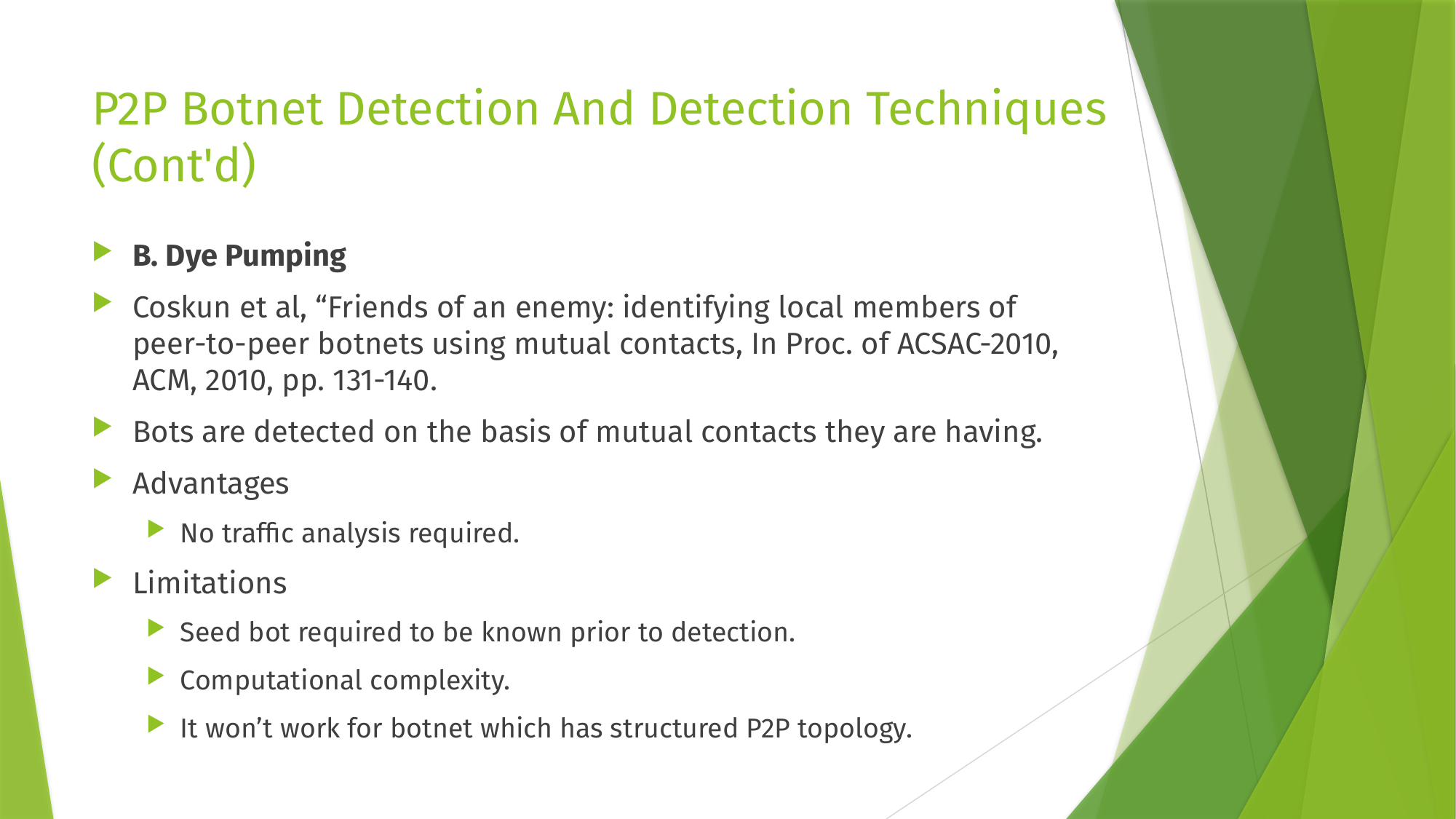

# P2P Botnet Detection And Detection Techniques (Cont'd)
B. Dye Pumping
Coskun et al, “Friends of an enemy: identifying local members of peer-to-peer botnets using mutual contacts, In Proc. of ACSAC-2010, ACM, 2010, pp. 131-140.
Bots are detected on the basis of mutual contacts they are having.
Advantages
No traffic analysis required.
Limitations
Seed bot required to be known prior to detection.
Computational complexity.
It won’t work for botnet which has structured P2P topology.